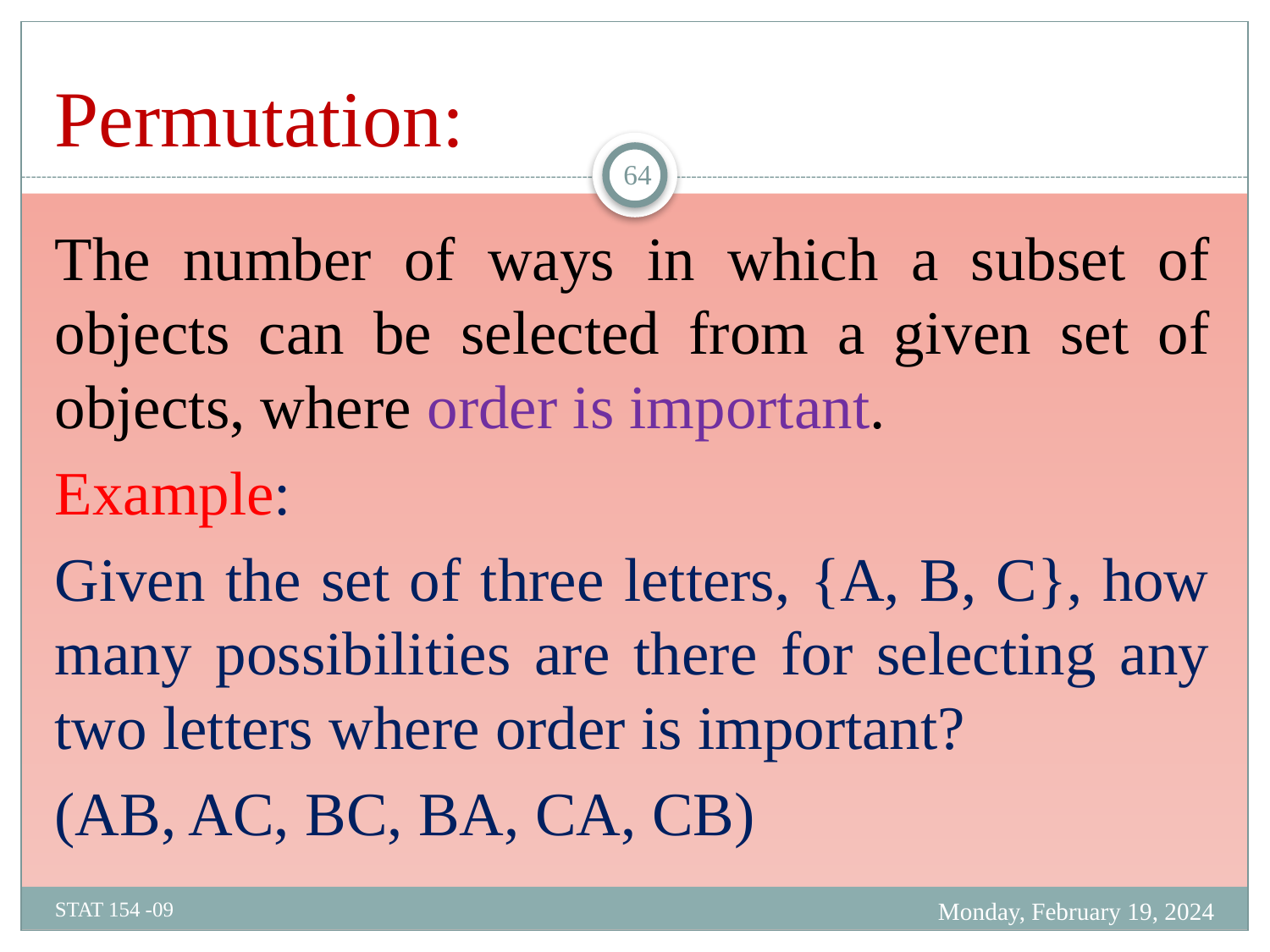

# Permutation:
64
The number of ways in which a subset of objects can be selected from a given set of objects, where order is important.
Example:
Given the set of three letters, {A, B, C}, how many possibilities are there for selecting any two letters where order is important?
(AB, AC, BC, BA, CA, CB)

Monday, February 19, 2024
STAT 154 -09